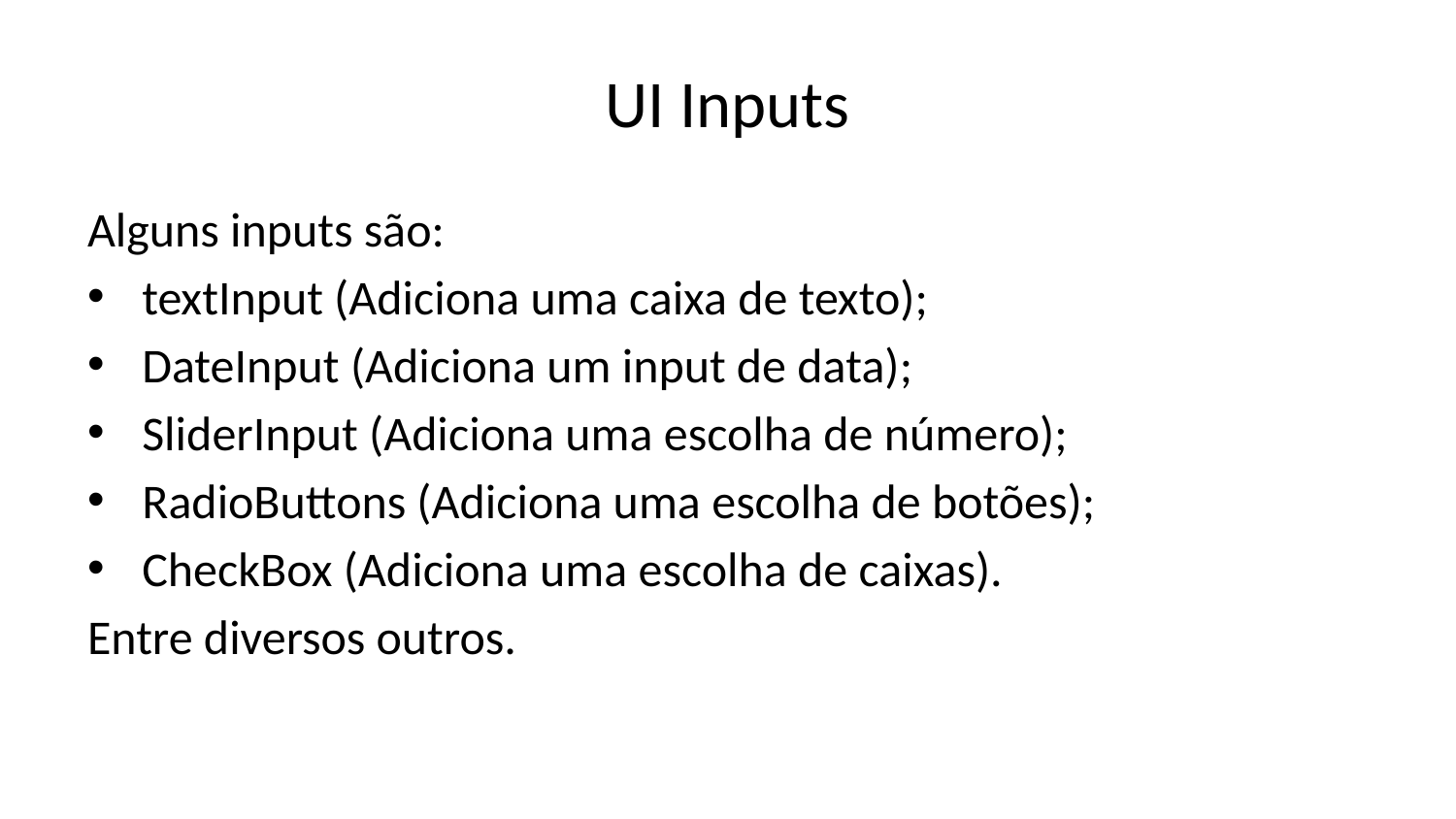

# UI Inputs
Alguns inputs são:
textInput (Adiciona uma caixa de texto);
DateInput (Adiciona um input de data);
SliderInput (Adiciona uma escolha de número);
RadioButtons (Adiciona uma escolha de botões);
CheckBox (Adiciona uma escolha de caixas).
Entre diversos outros.